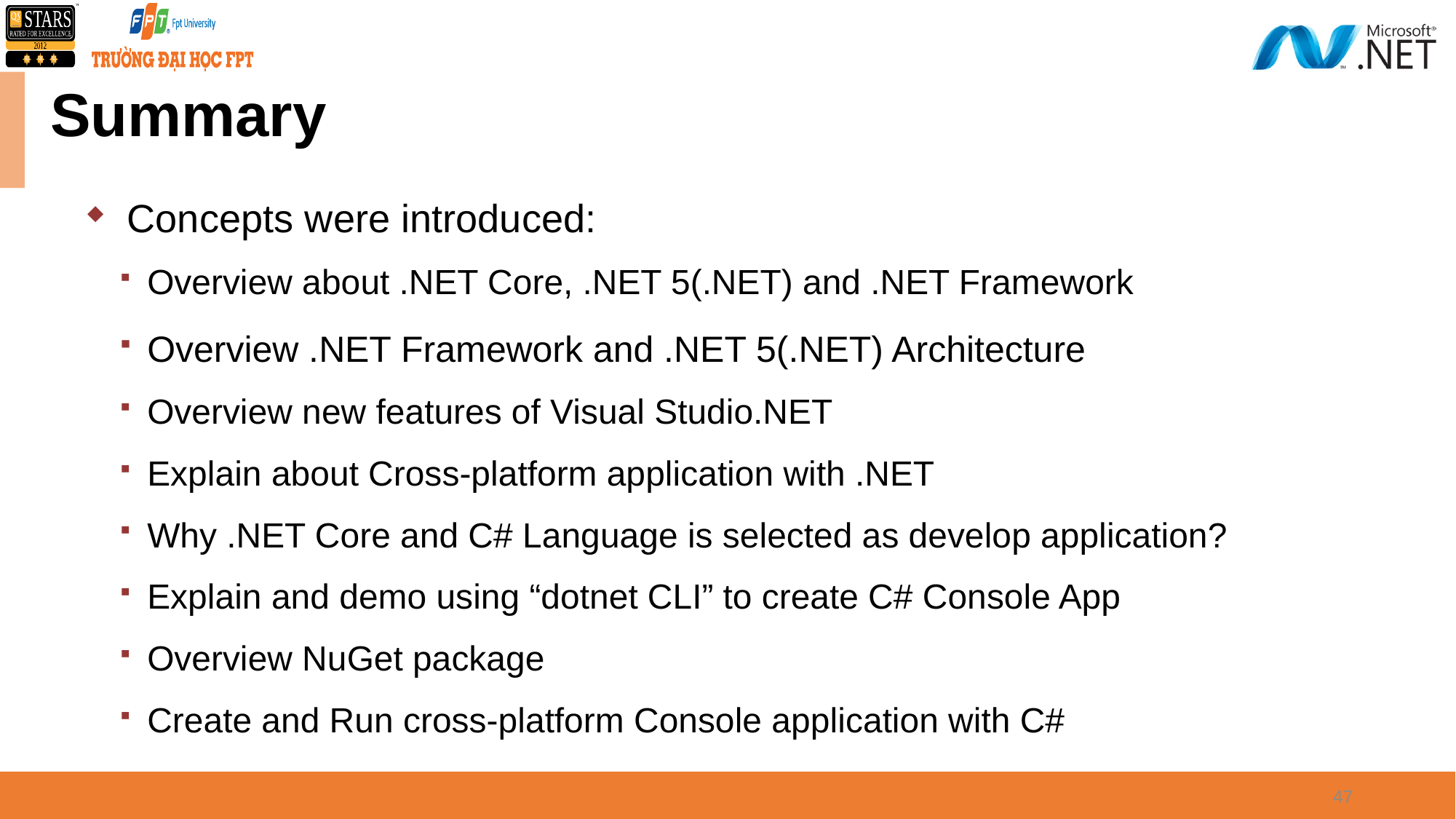

# Summary
Concepts were introduced:
Overview about .NET Core, .NET 5(.NET) and .NET Framework
Overview .NET Framework and .NET 5(.NET) Architecture
Overview new features of Visual Studio.NET
Explain about Cross-platform application with .NET
Why .NET Core and C# Language is selected as develop application?
Explain and demo using “dotnet CLI” to create C# Console App
Overview NuGet package
Create and Run cross-platform Console application with C#
47